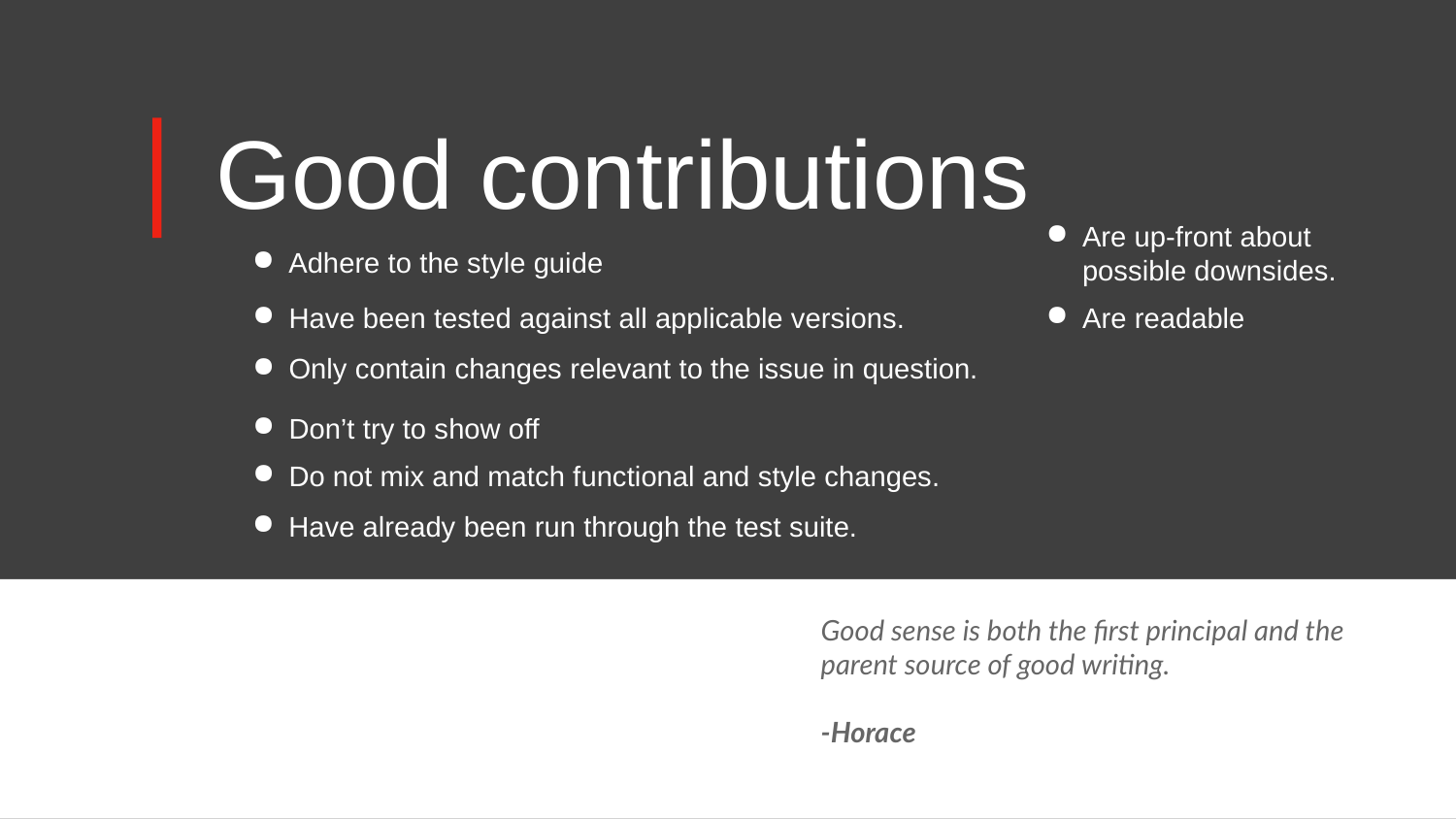

# Good contributions
Adhere to the style guide
Are up-front about possible downsides.
Are readable
Have been tested against all applicable versions.
Only contain changes relevant to the issue in question.
Don’t try to show off
Do not mix and match functional and style changes.
Have already been run through the test suite.
Good sense is both the first principal and the parent source of good writing.

-Horace